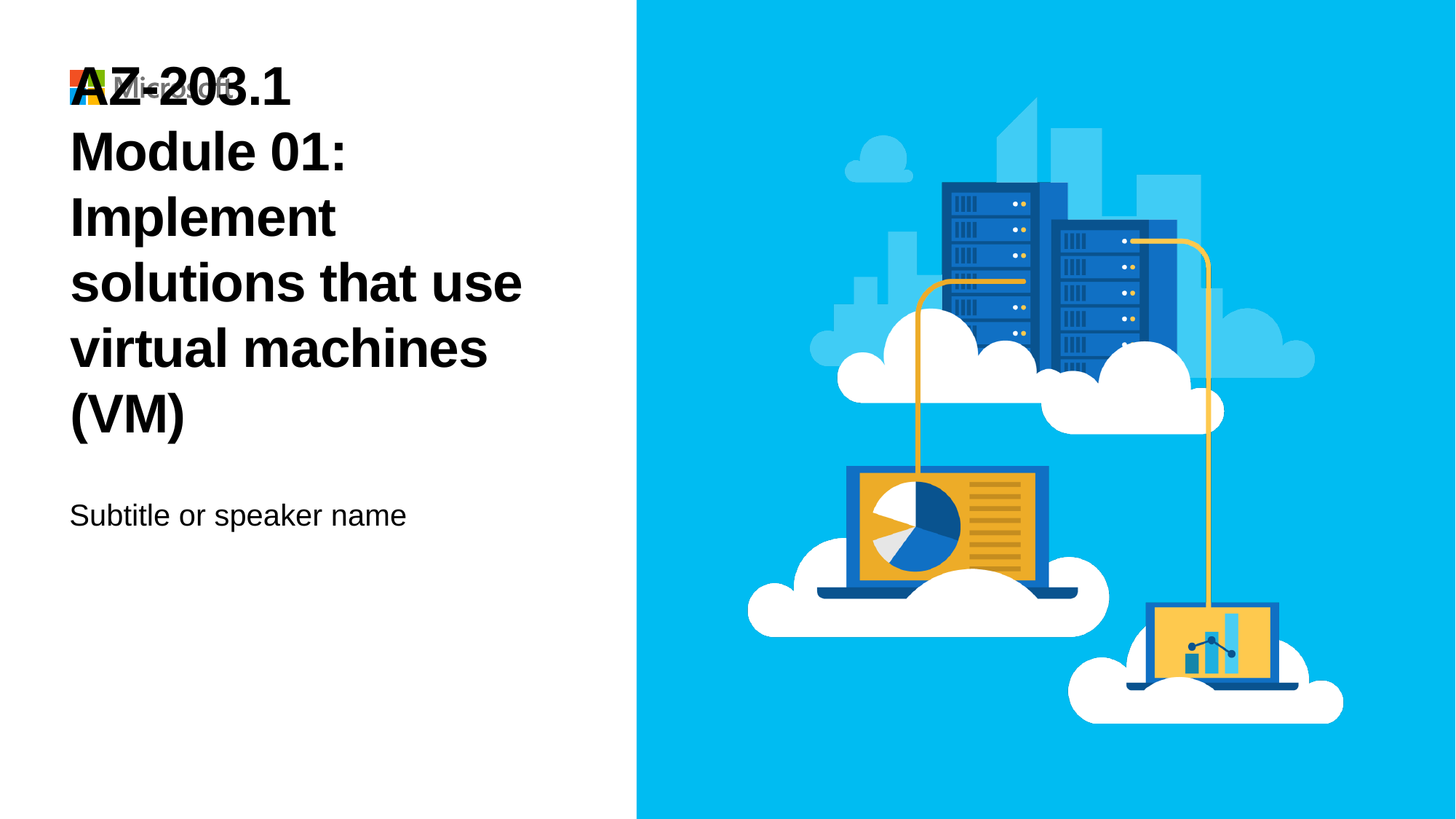

# AZ-203.1 Module 01: Implement solutions that use virtual machines (VM)
Subtitle or speaker name